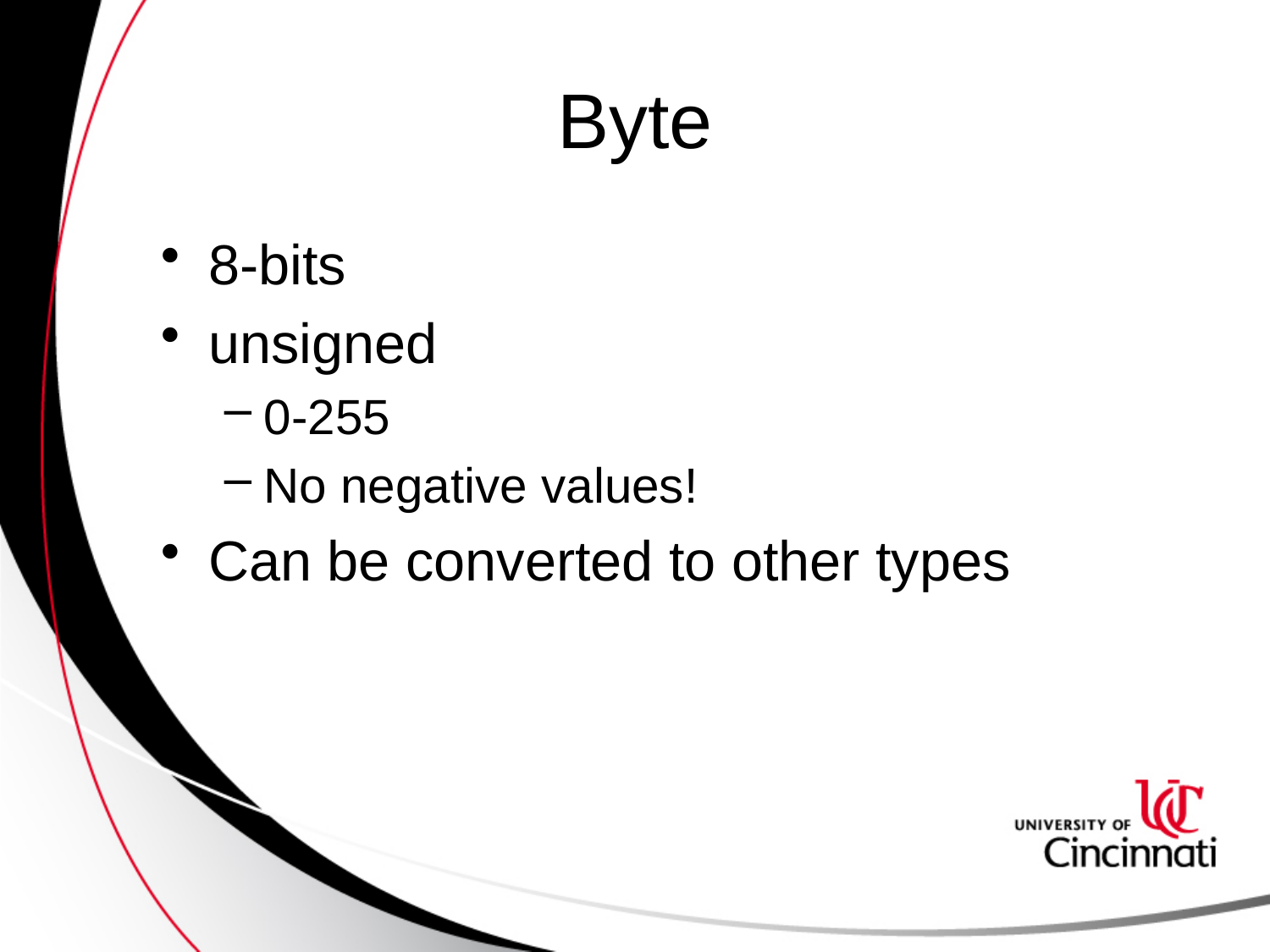

# Byte
8-bits
unsigned
0-255
No negative values!
Can be converted to other types